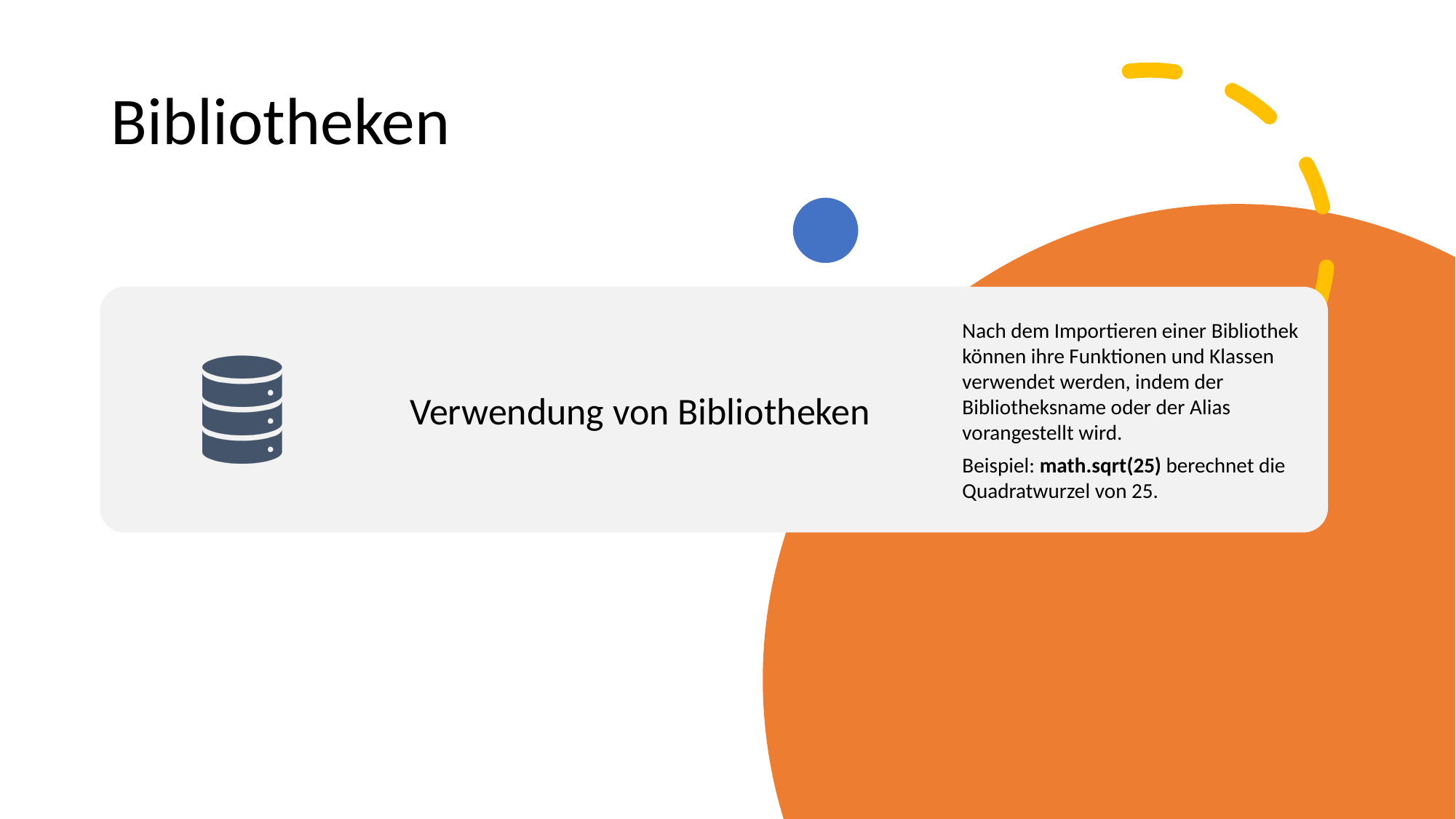

Verwendung von Bibliotheken
Nach dem Importieren einer Bibliothek können ihre Funktionen und Klassen verwendet werden, indem der Bibliotheksname oder der Alias vorangestellt wird.
Beispiel: math.sqrt(25) berechnet die Quadratwurzel von 25.
# Bibliotheken